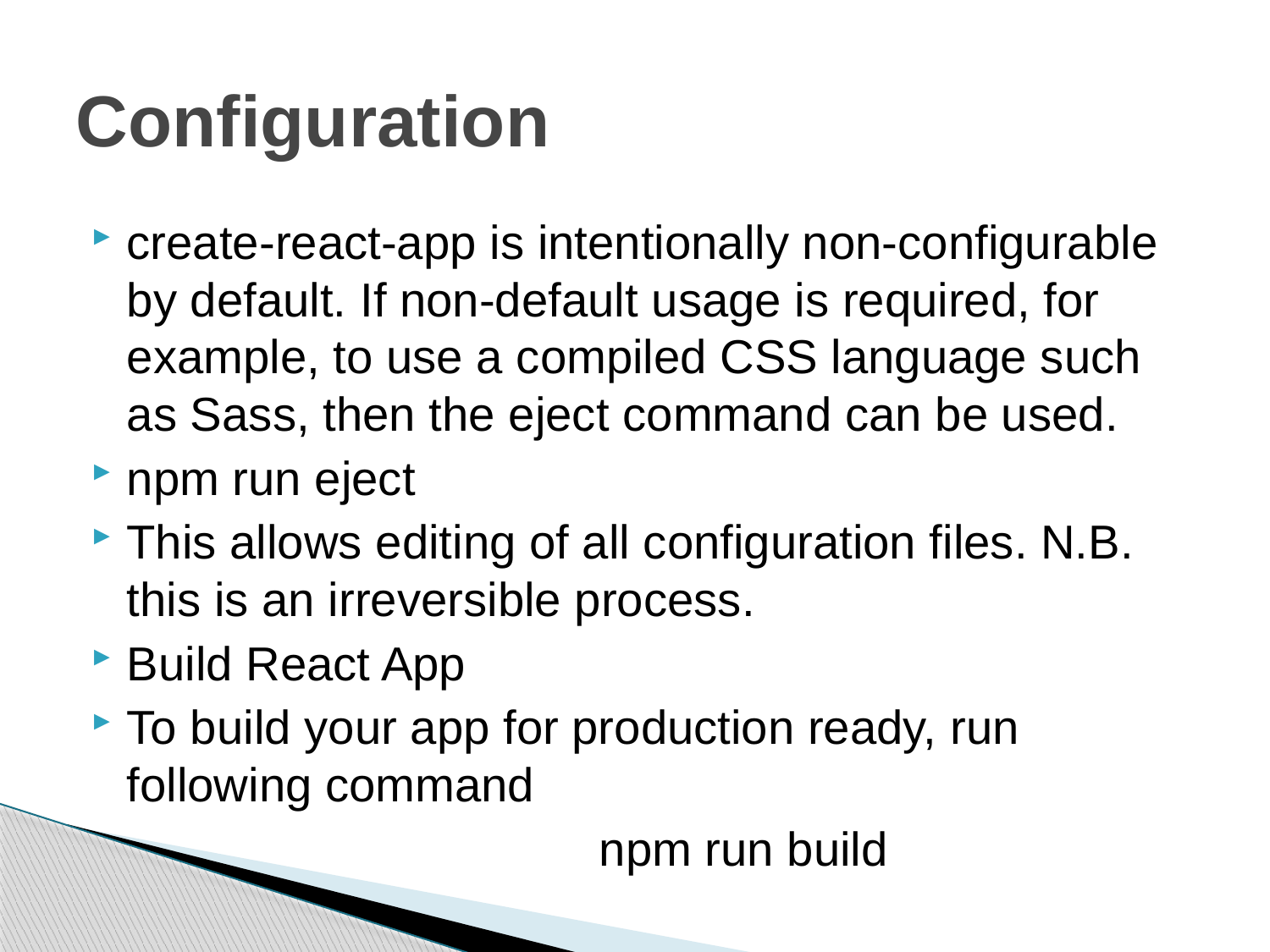

# Configuration
create-react-app is intentionally non-configurable by default. If non-default usage is required, for example, to use a compiled CSS language such as Sass, then the eject command can be used.
npm run eject
This allows editing of all configuration files. N.B. this is an irreversible process.
Build React App
To build your app for production ready, run following command
				npm run build